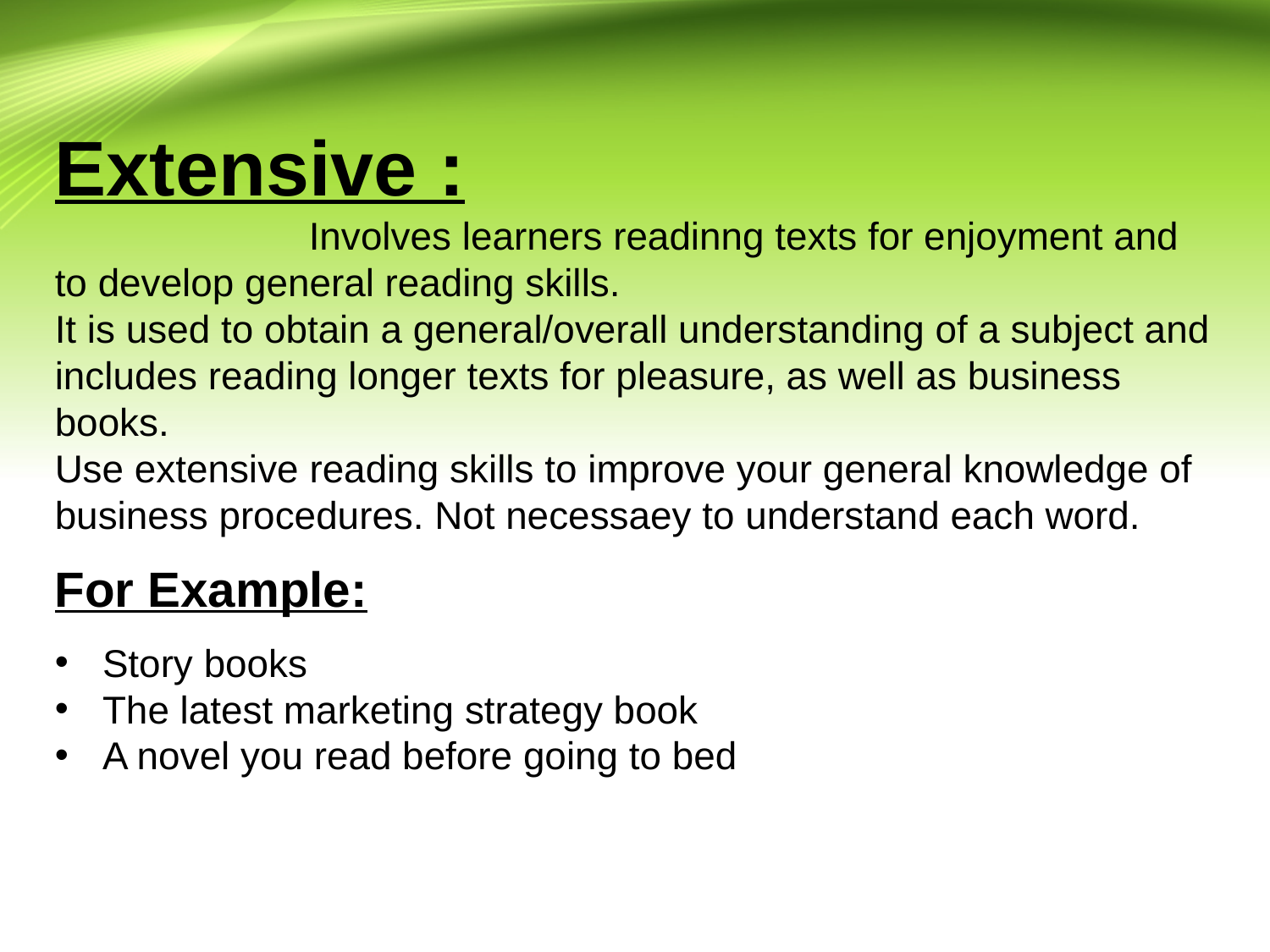

Extensive :
		Involves learners readinng texts for enjoyment and to develop general reading skills.
It is used to obtain a general/overall understanding of a subject and includes reading longer texts for pleasure, as well as business books.
Use extensive reading skills to improve your general knowledge of business procedures. Not necessaey to understand each word.

For Example:

Story books
The latest marketing strategy book
A novel you read before going to bed